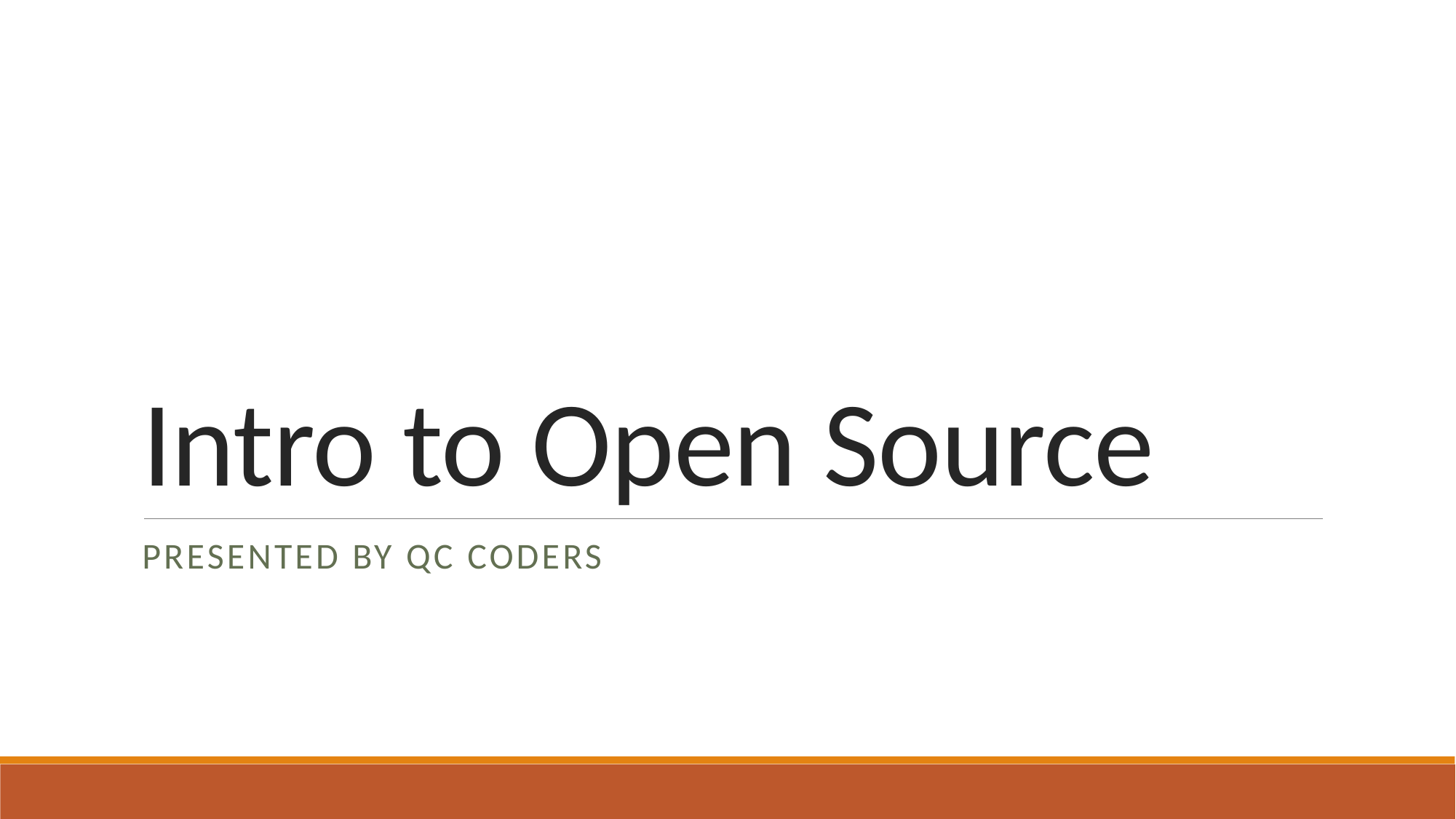

# Intro to Open Source
Presented by QC Coders